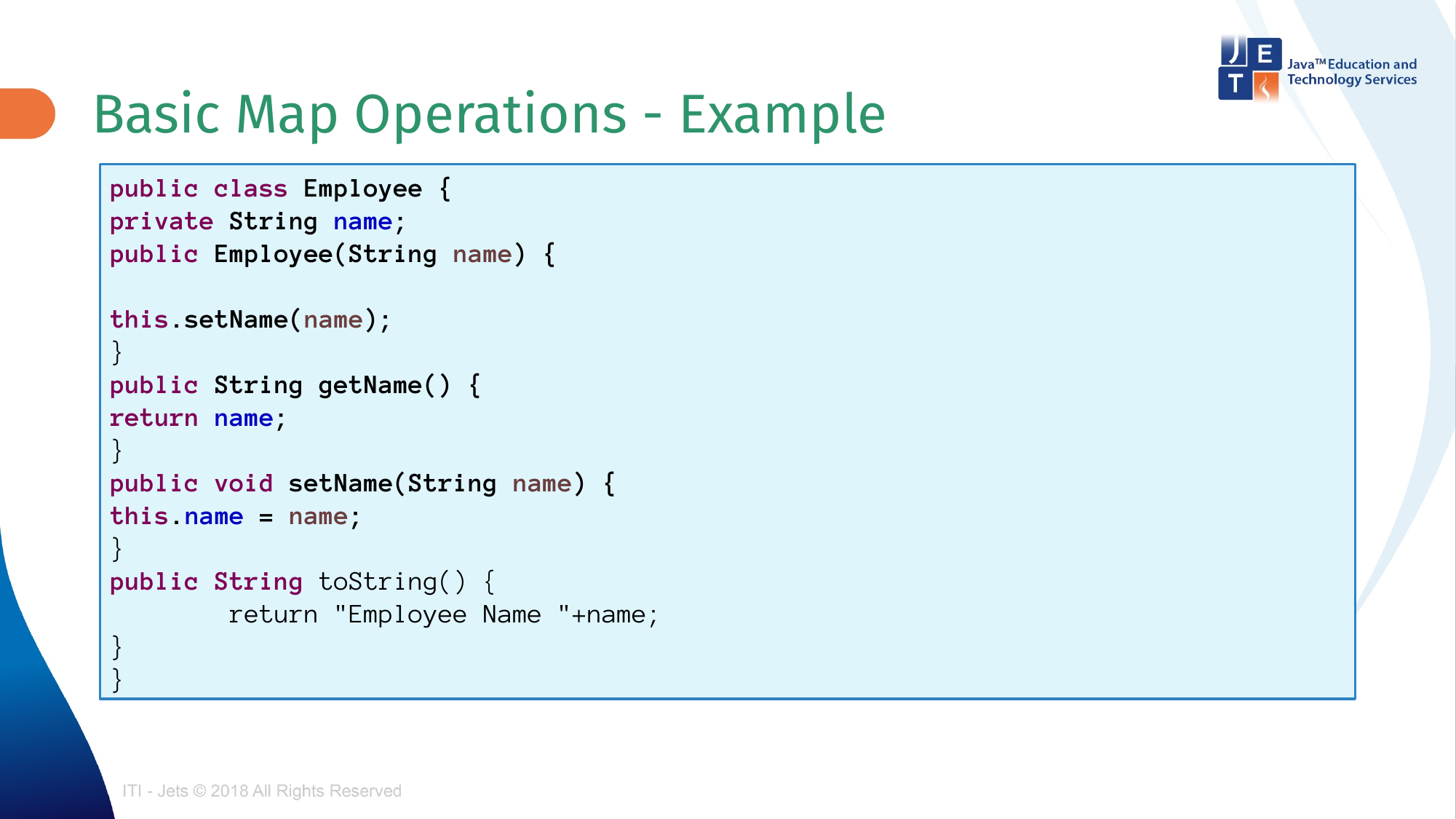

# Basic Map Operations - Example
public class Employee {
private String name;
public Employee(String name) {

this.setName(name);
}
public String getName() {
return name;
}
public void setName(String name) {
this.name = name;
}
public String toString() {
        return "Employee Name "+name;
}
}